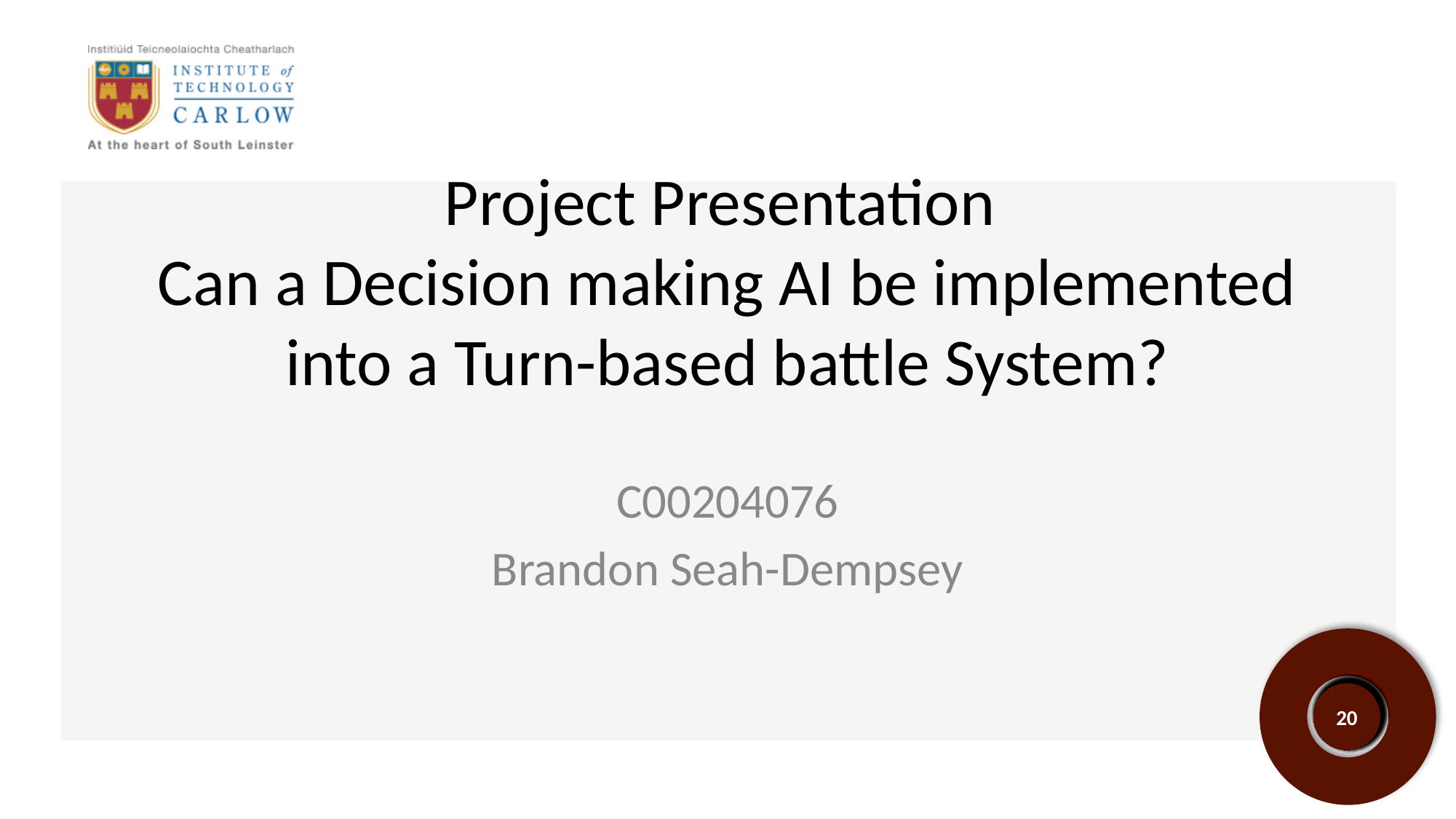

# Project Presentation Can a Decision making AI be implemented into a Turn-based battle System?

C00204076
Brandon Seah-Dempsey